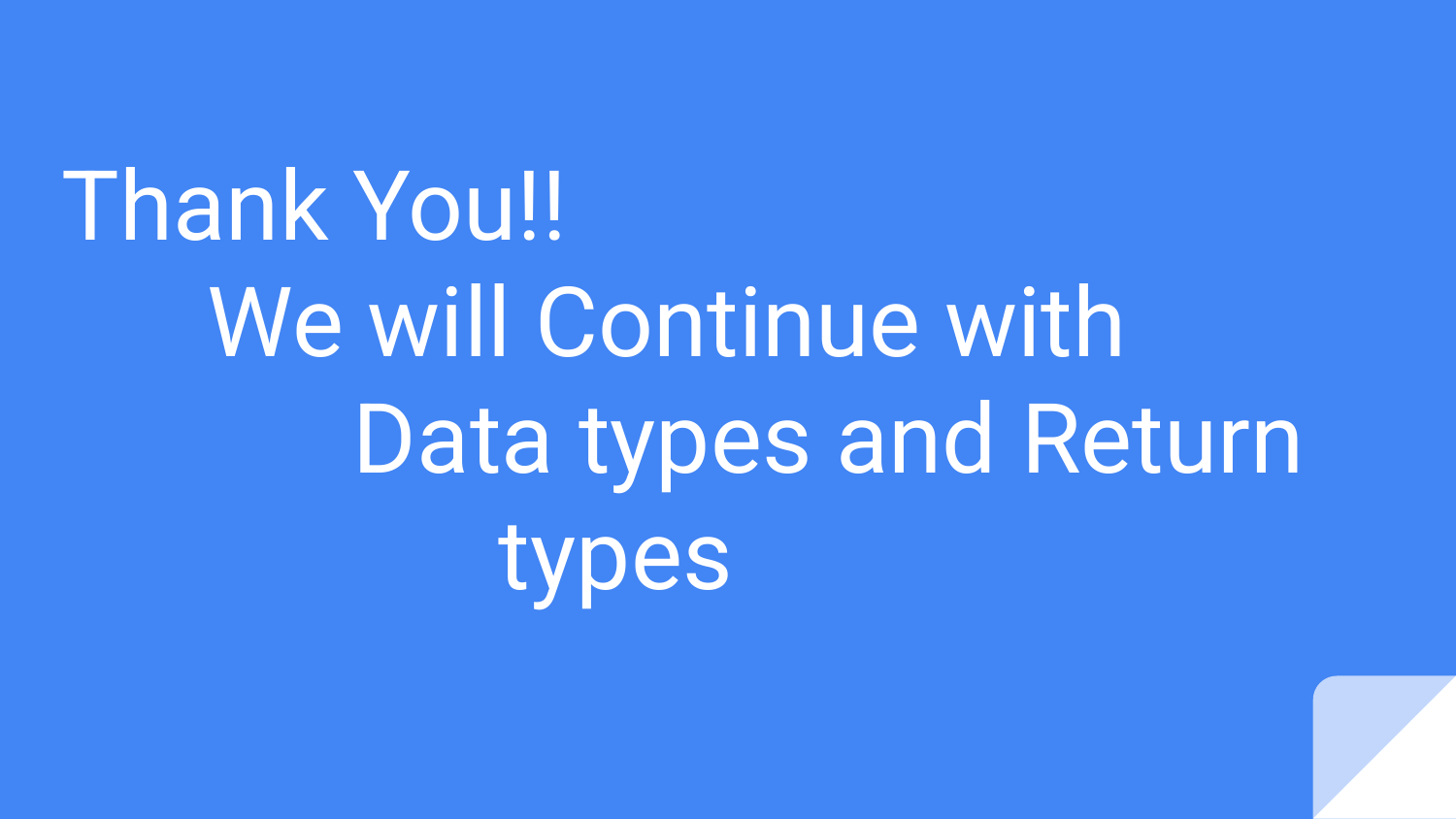

# Thank You!! We will Continue with Data types and Return 			types